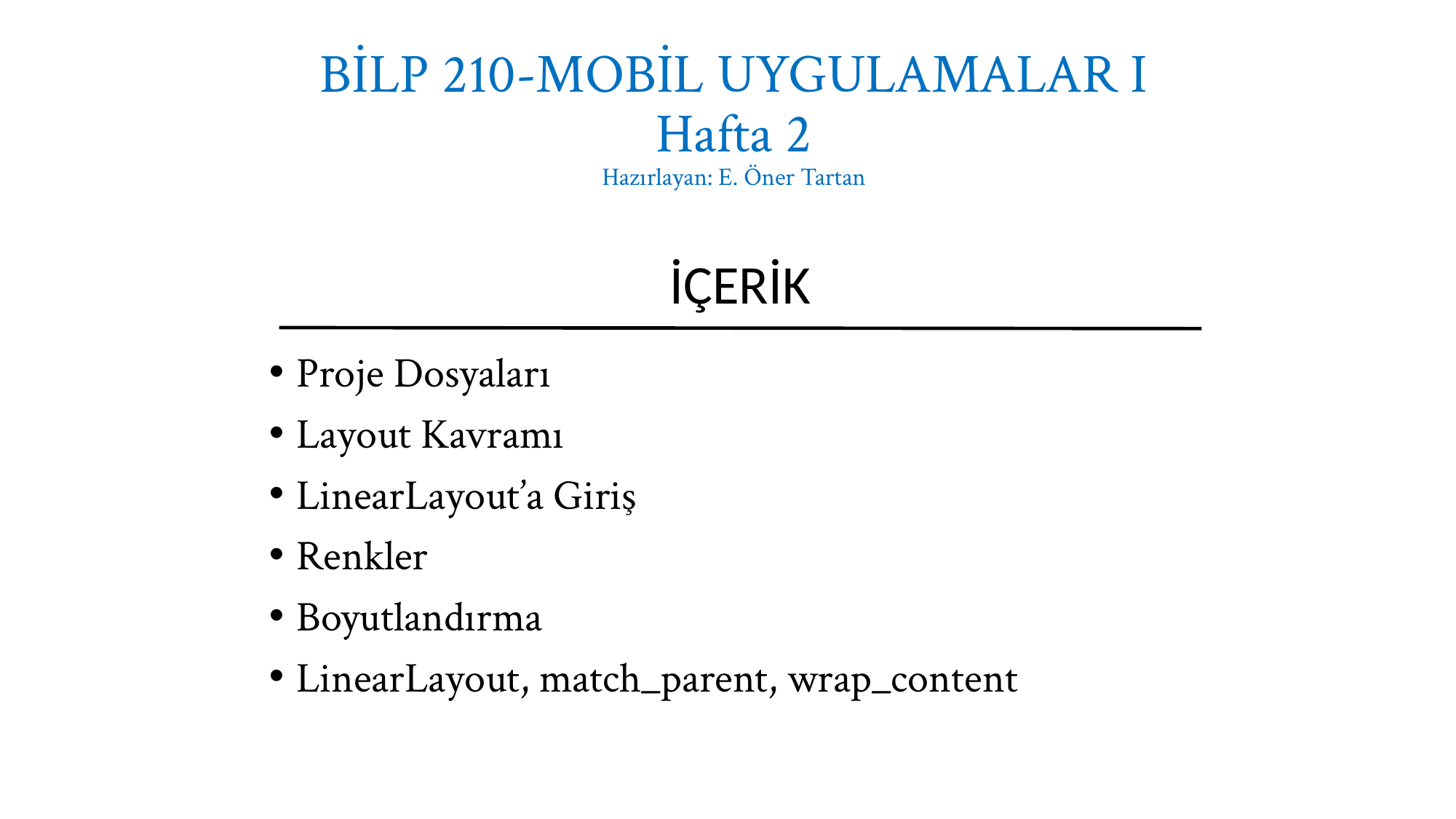

# BİLP 210-MOBİL UYGULAMALAR I Hafta 2 Hazırlayan: E. Öner Tartan
İÇERİK
Proje Dosyaları
Layout Kavramı
LinearLayout’a Giriş
Renkler
Boyutlandırma
LinearLayout, match_parent, wrap_content